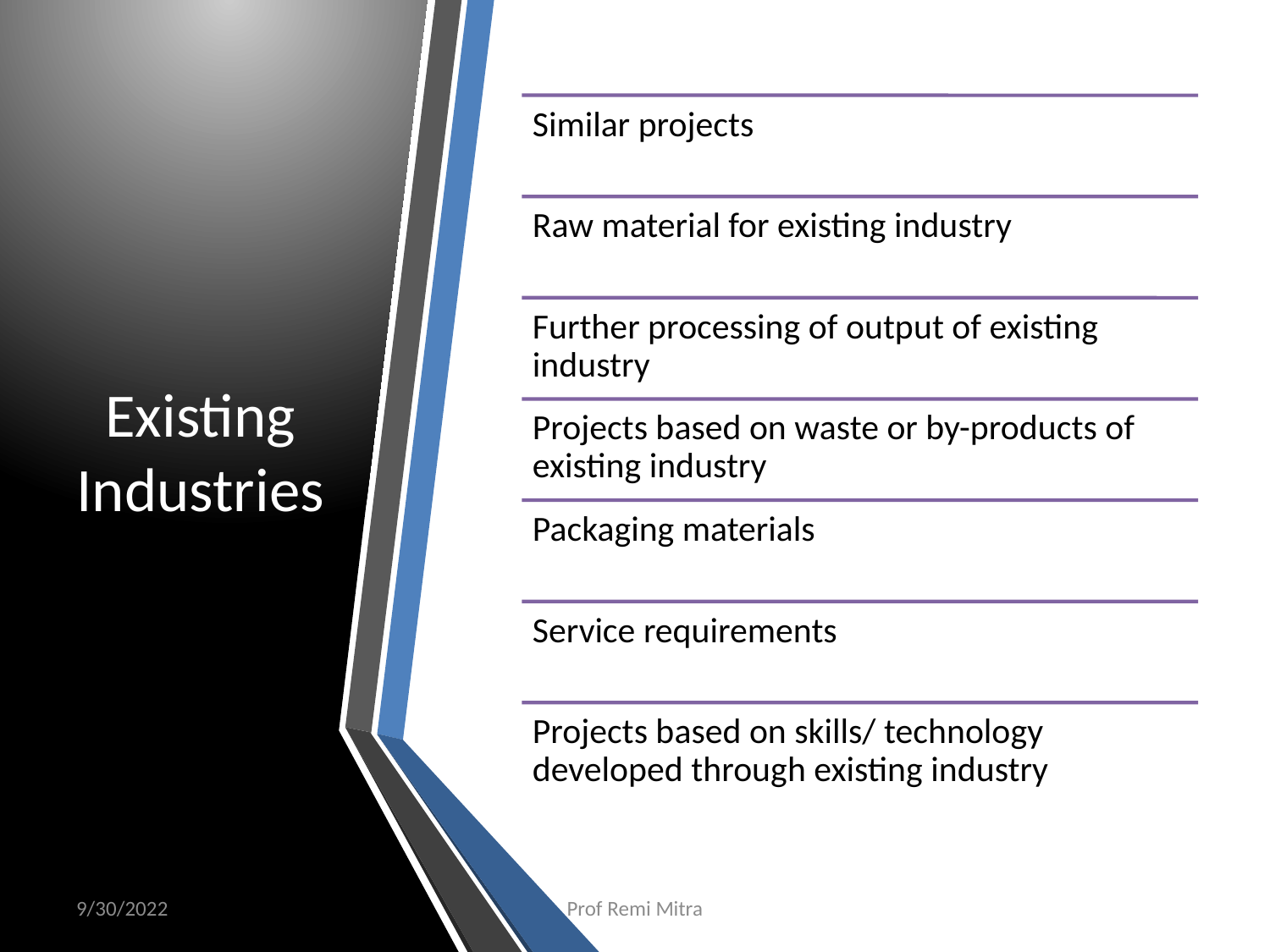

# Existing Industries
Similar projects
Raw material for existing industry
Further processing of output of existing industry
Projects based on waste or by-products of existing industry
Packaging materials
Service requirements
Projects based on skills/ technology developed through existing industry
9/30/2022
Prof Remi Mitra